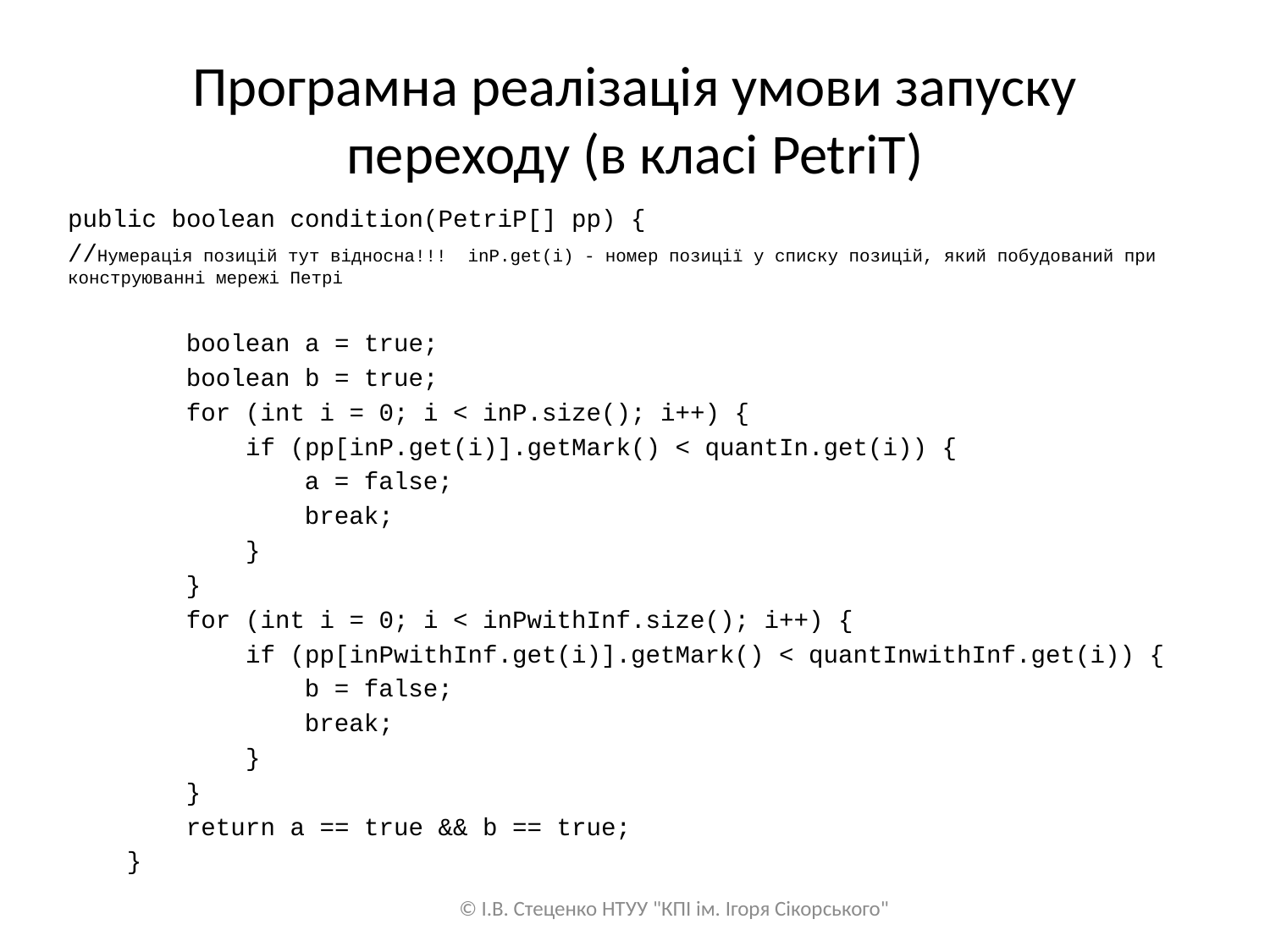

# Програмна реалізація умови запуску переходу (в класі PetriT)
public boolean condition(PetriP[] pp) {
//Нумерація позицій тут відносна!!!  inP.get(i) - номер позиції у списку позицій, який побудований при конструюванні мережі Петрі

        boolean a = true;
        boolean b = true;
        for (int i = 0; i < inP.size(); i++) {
            if (pp[inP.get(i)].getMark() < quantIn.get(i)) {
                a = false;
                break;
            }
        }
        for (int i = 0; i < inPwithInf.size(); i++) {
            if (pp[inPwithInf.get(i)].getMark() < quantInwithInf.get(i)) {
                b = false;
                break;
            }
        }
        return a == true && b == true;
    }
© І.В. Стеценко НТУУ "КПІ ім. Ігоря Сікорського"